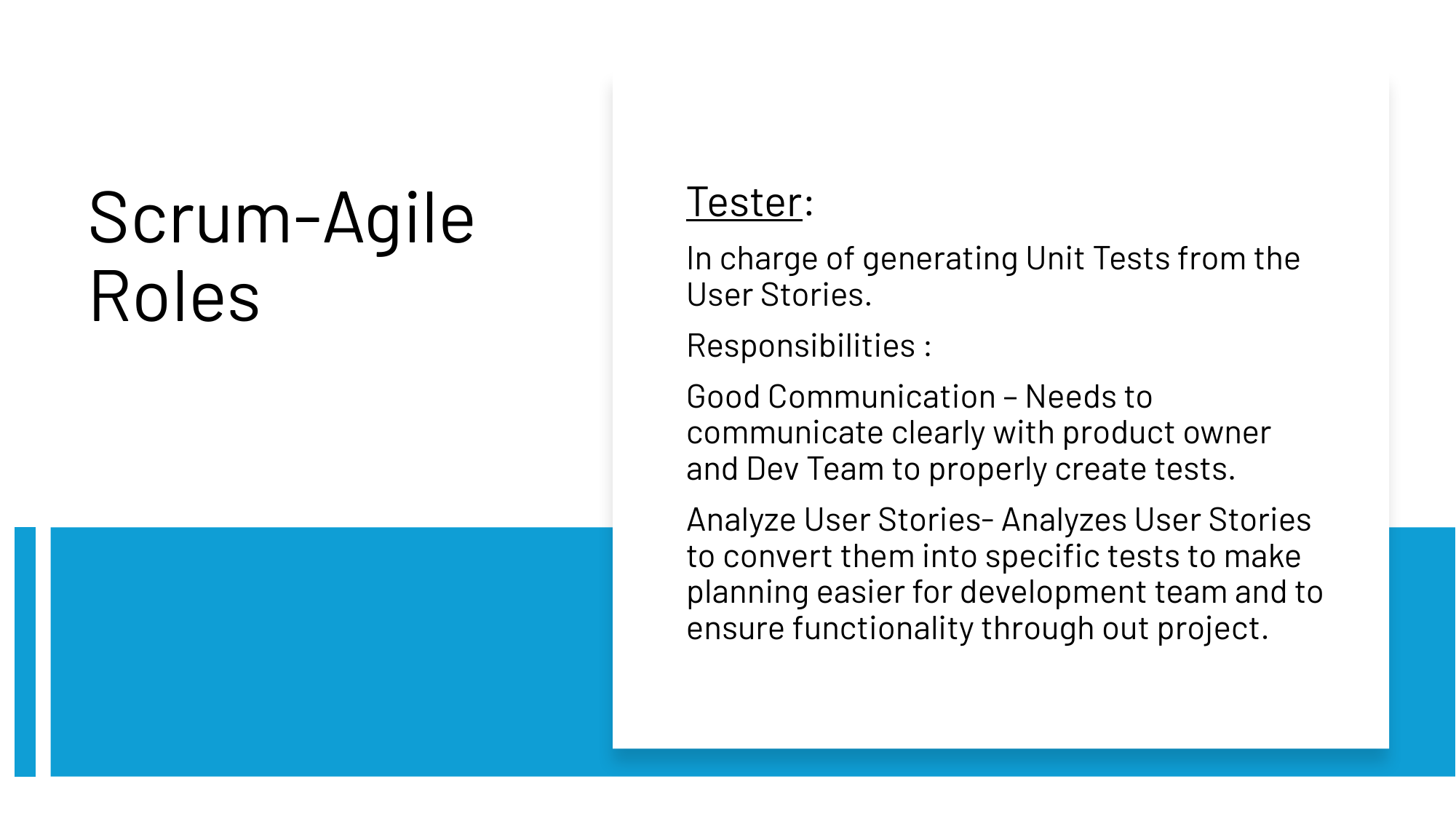

Tester:
In charge of generating Unit Tests from the User Stories.
Responsibilities :
Good Communication – Needs to communicate clearly with product owner and Dev Team to properly create tests.
Analyze User Stories- Analyzes User Stories to convert them into specific tests to make planning easier for development team and to ensure functionality through out project.
# Scrum-Agile Roles